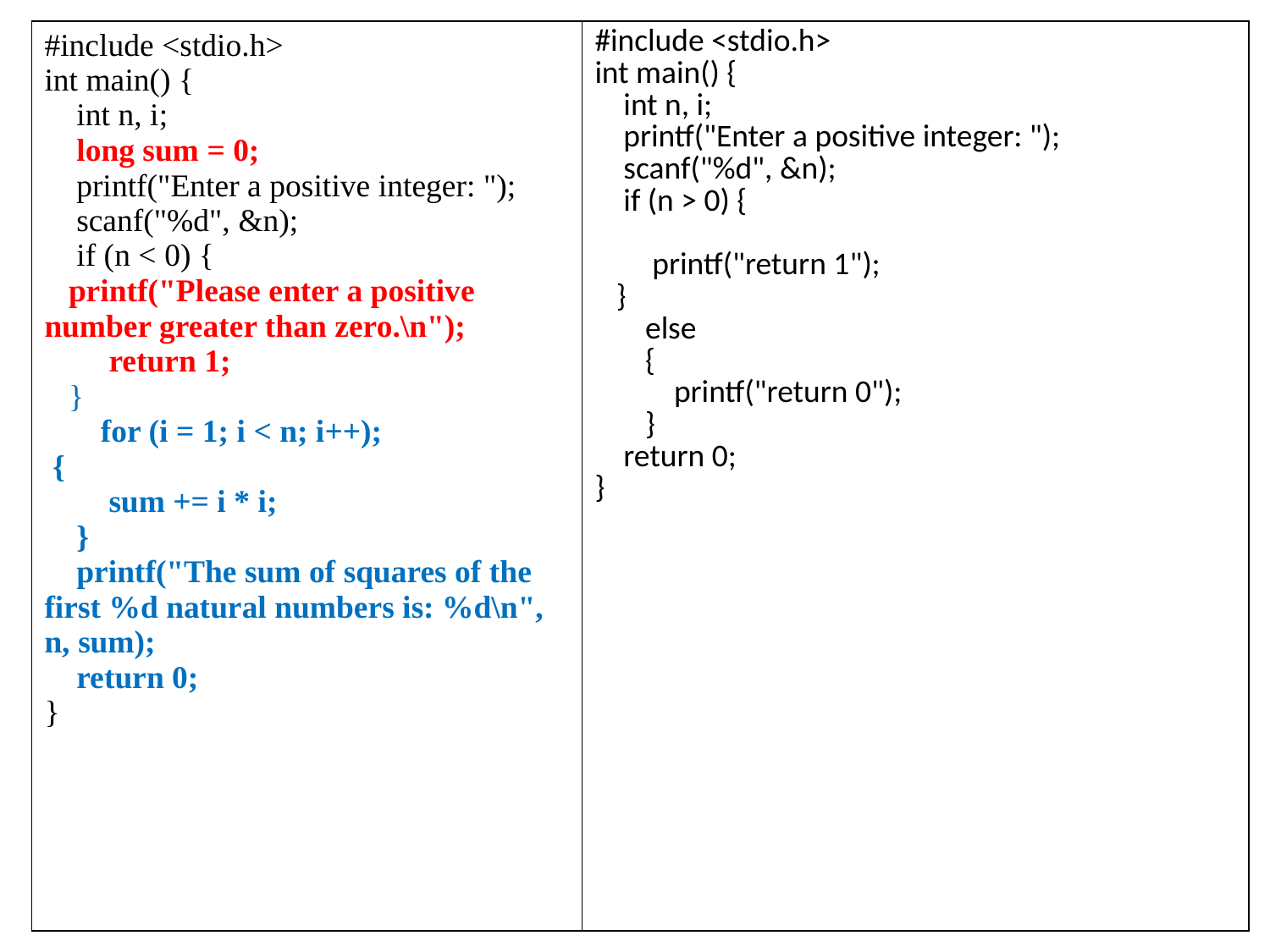

| #include <stdio.h> int main() { int n, i; long sum = 0; printf("Enter a positive integer: "); scanf("%d", &n); if (n < 0) { printf("Please enter a positive number greater than zero.\n"); return 1; } for (i = 1; i < n; i++); { sum += i \* i; } printf("The sum of squares of the first %d natural numbers is: %d\n", n, sum); return 0; } | #include <stdio.h> int main() { int n, i; printf("Enter a positive integer: "); scanf("%d", &n); if (n > 0) { printf("return 1"); } else { printf("return 0"); } return 0; } |
| --- | --- |